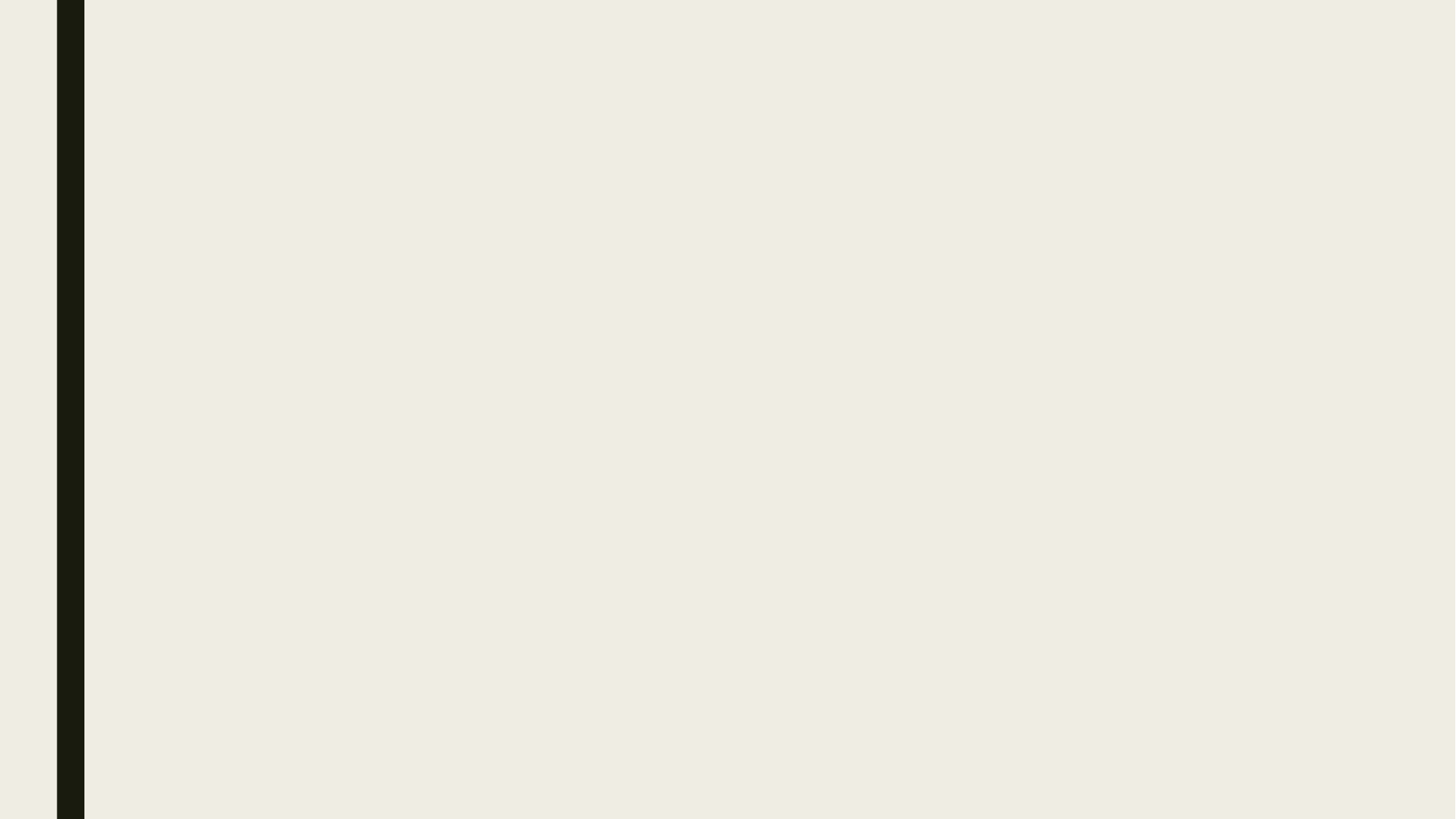

Introduction
Problem Statement
Project as Solution
Overall Description
Product Perspective
Key Areas
Component Diagram
Operating Environment
Assumptions & Constraints
Requirements
Context Diagram
Use Case Diagram
Functional Requirements
Non Functional Requirements
User Interfaces
Timeline
Q/A Session
# OUTLINE